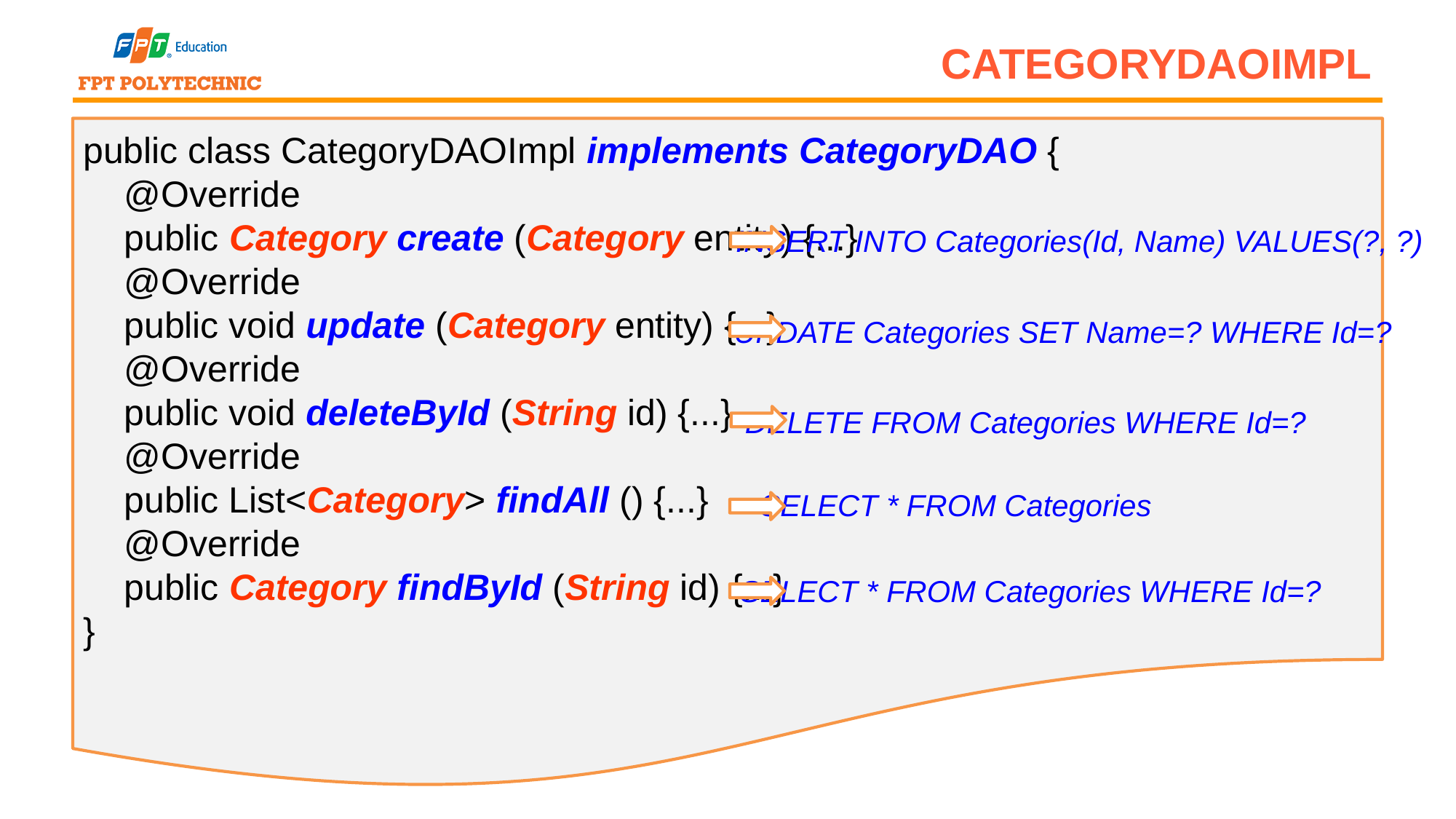

# CategoryDAOImpl
public class CategoryDAOImpl implements CategoryDAO {
    @Override
    public Category create (Category entity) {...}
    @Override
    public void update (Category entity) {...}
    @Override
    public void deleteById (String id) {...}
    @Override
    public List<Category> findAll () {...}
    @Override
    public Category findById (String id) {...}
}
INSERT INTO Categories(Id, Name) VALUES(?, ?)

UPDATE Categories SET Name=? WHERE Id=?

DELETE FROM Categories WHERE Id=?

SELECT * FROM Categories

SELECT * FROM Categories WHERE Id=?